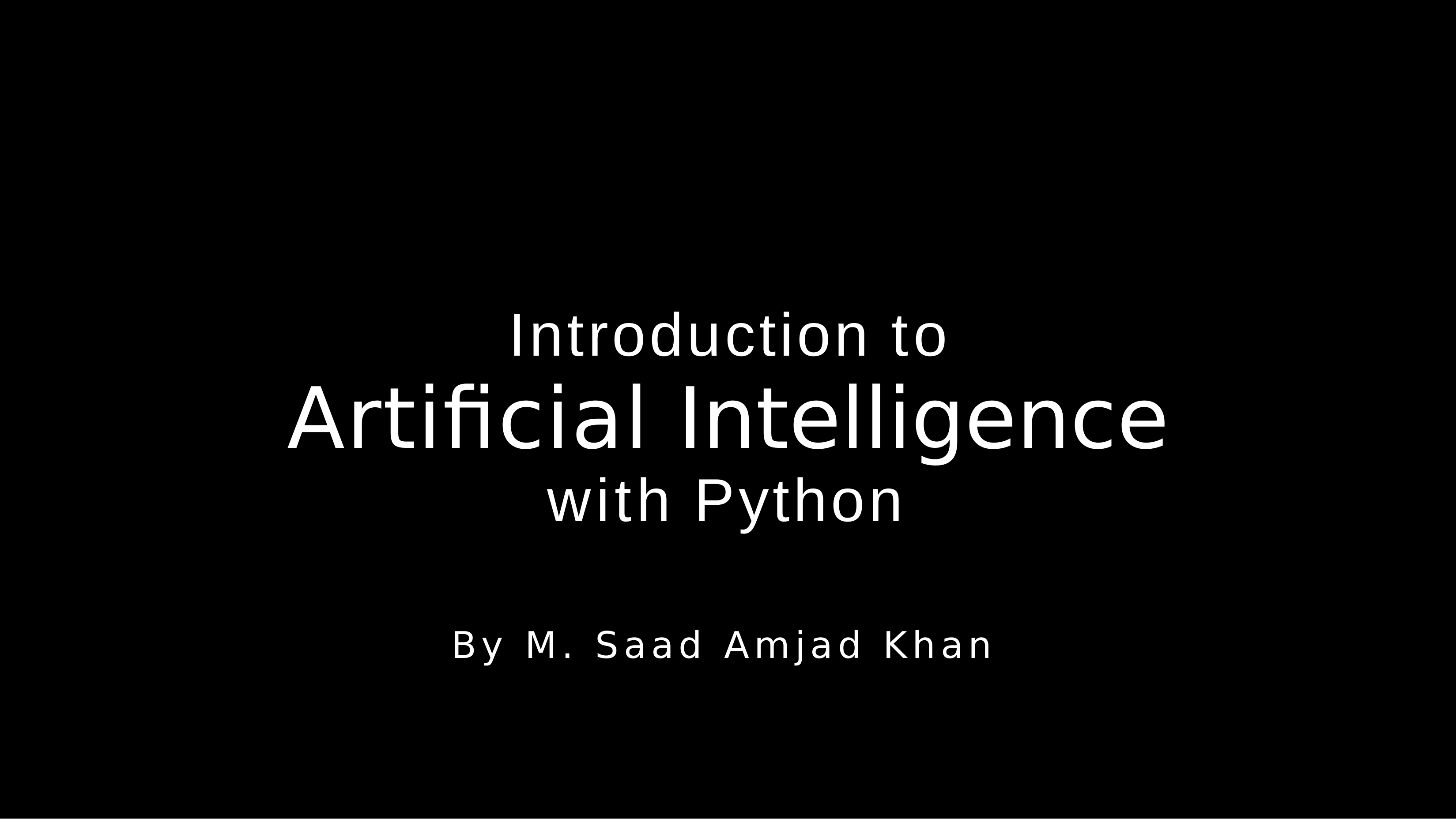

# Introduction to
Artificial Intelligence
with Python
By M. Saad Amjad Khan